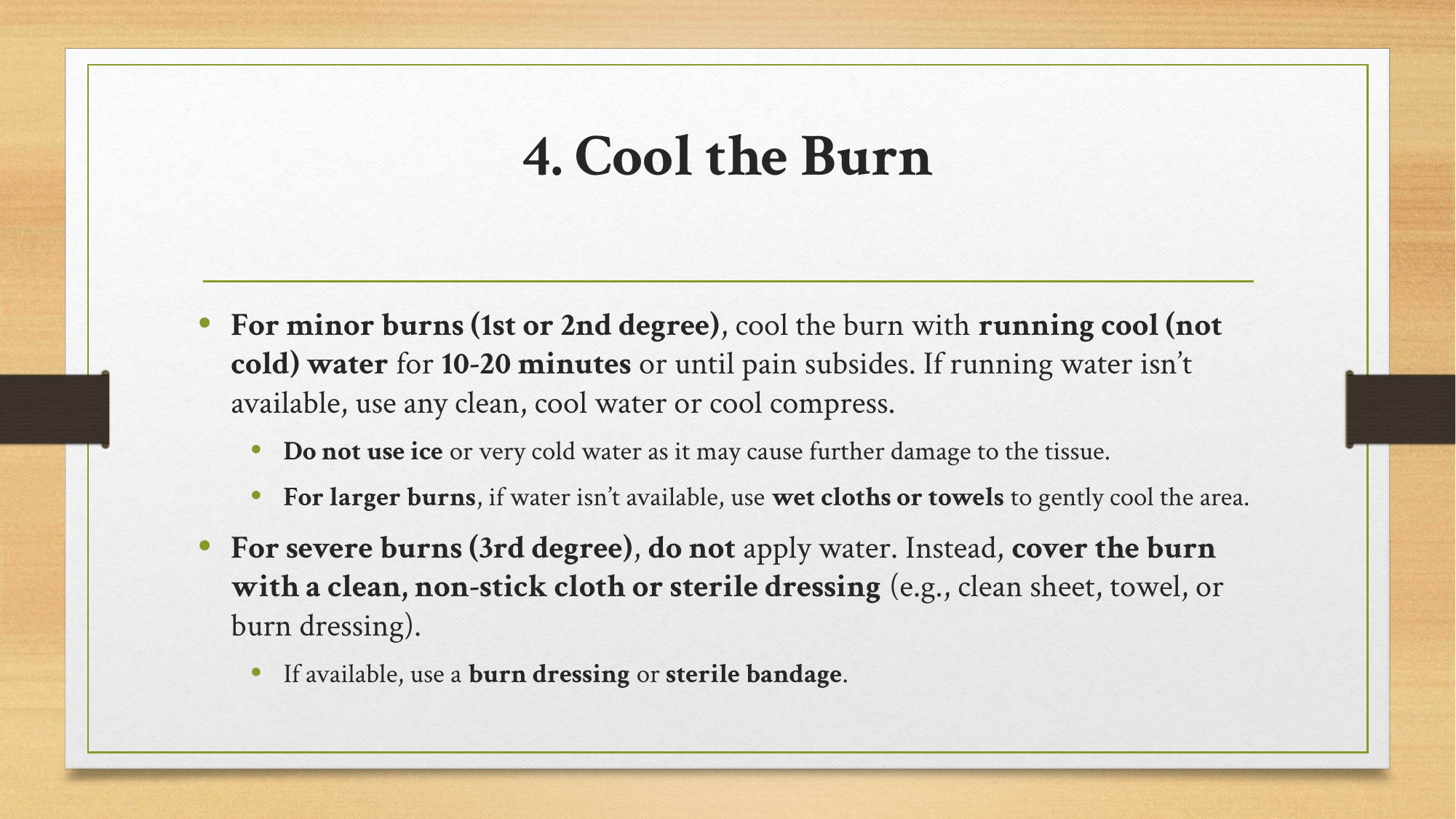

# 4. Cool the Burn
For minor burns (1st or 2nd degree), cool the burn with running cool (not cold) water for 10-20 minutes or until pain subsides. If running water isn’t available, use any clean, cool water or cool compress.
Do not use ice or very cold water as it may cause further damage to the tissue.
For larger burns, if water isn’t available, use wet cloths or towels to gently cool the area.
For severe burns (3rd degree), do not apply water. Instead, cover the burn with a clean, non-stick cloth or sterile dressing (e.g., clean sheet, towel, or burn dressing).
If available, use a burn dressing or sterile bandage.